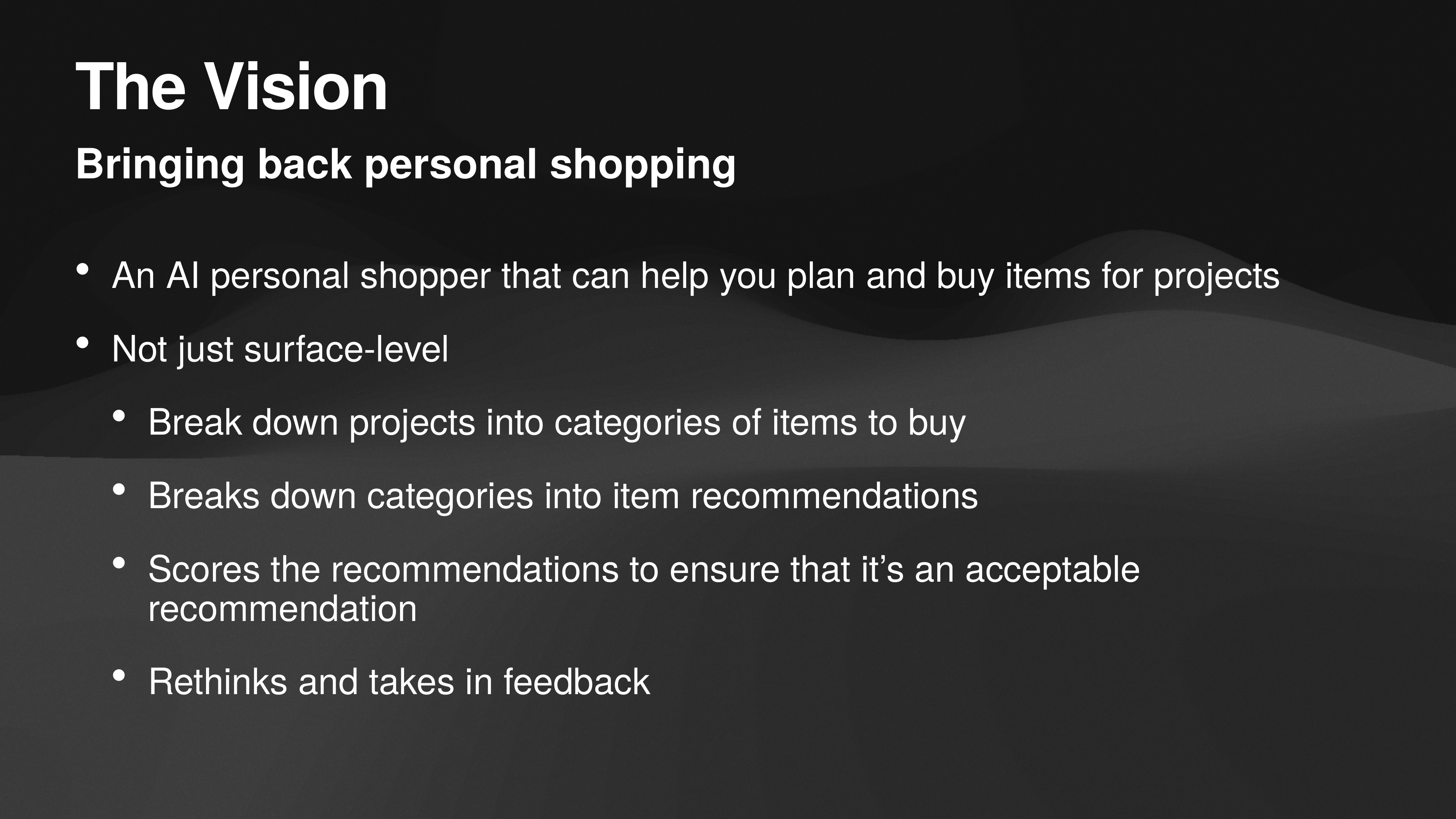

# The Vision
Bringing back personal shopping
An AI personal shopper that can help you plan and buy items for projects
Not just surface-level
Break down projects into categories of items to buy
Breaks down categories into item recommendations
Scores the recommendations to ensure that it’s an acceptable recommendation
Rethinks and takes in feedback